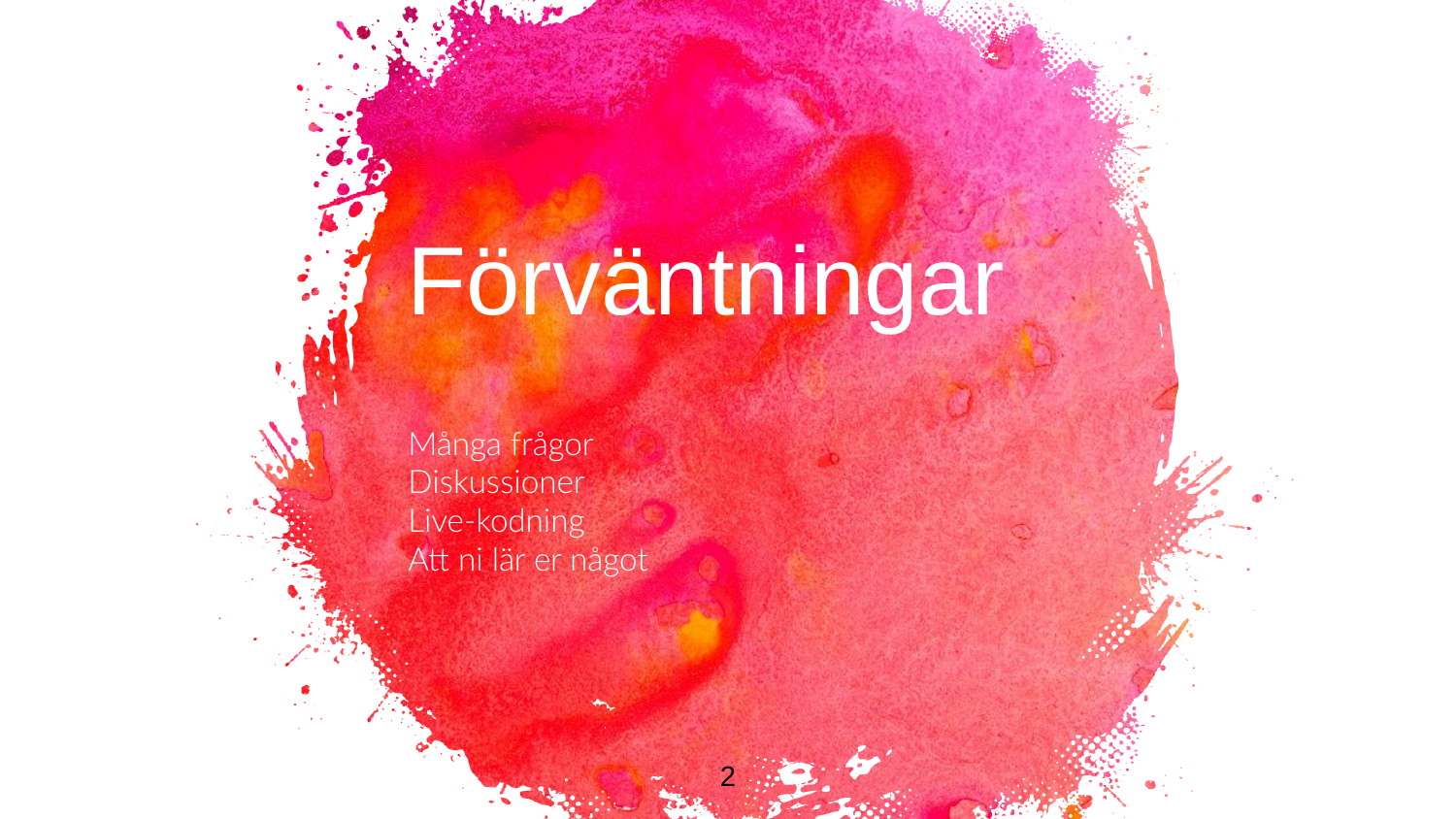

# Förväntningar
Många frågor
Diskussioner
Live-kodning
Att ni lär er något
2